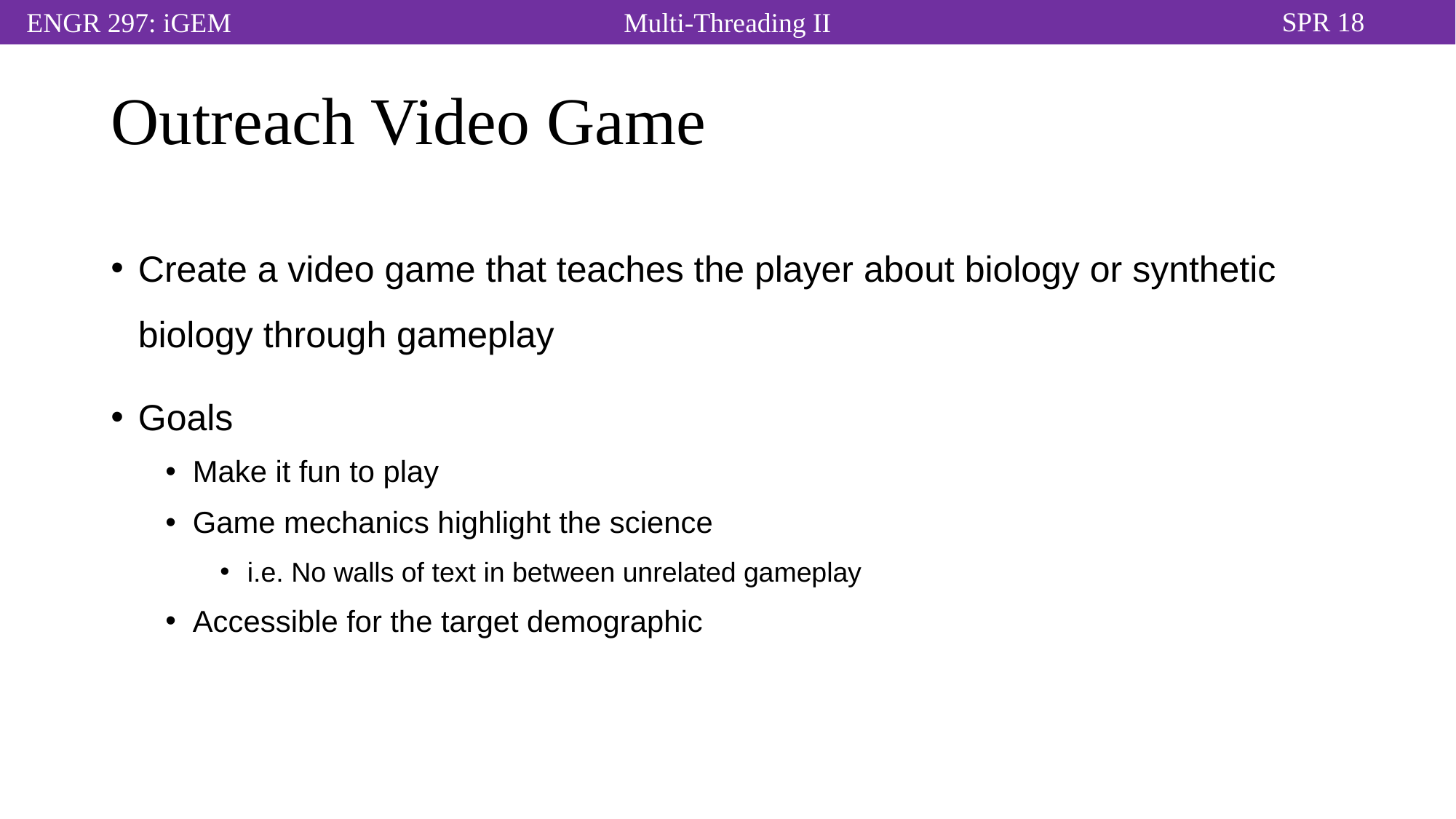

# Outreach Video Game
Create a video game that teaches the player about biology or synthetic biology through gameplay
Goals
Make it fun to play
Game mechanics highlight the science
i.e. No walls of text in between unrelated gameplay
Accessible for the target demographic